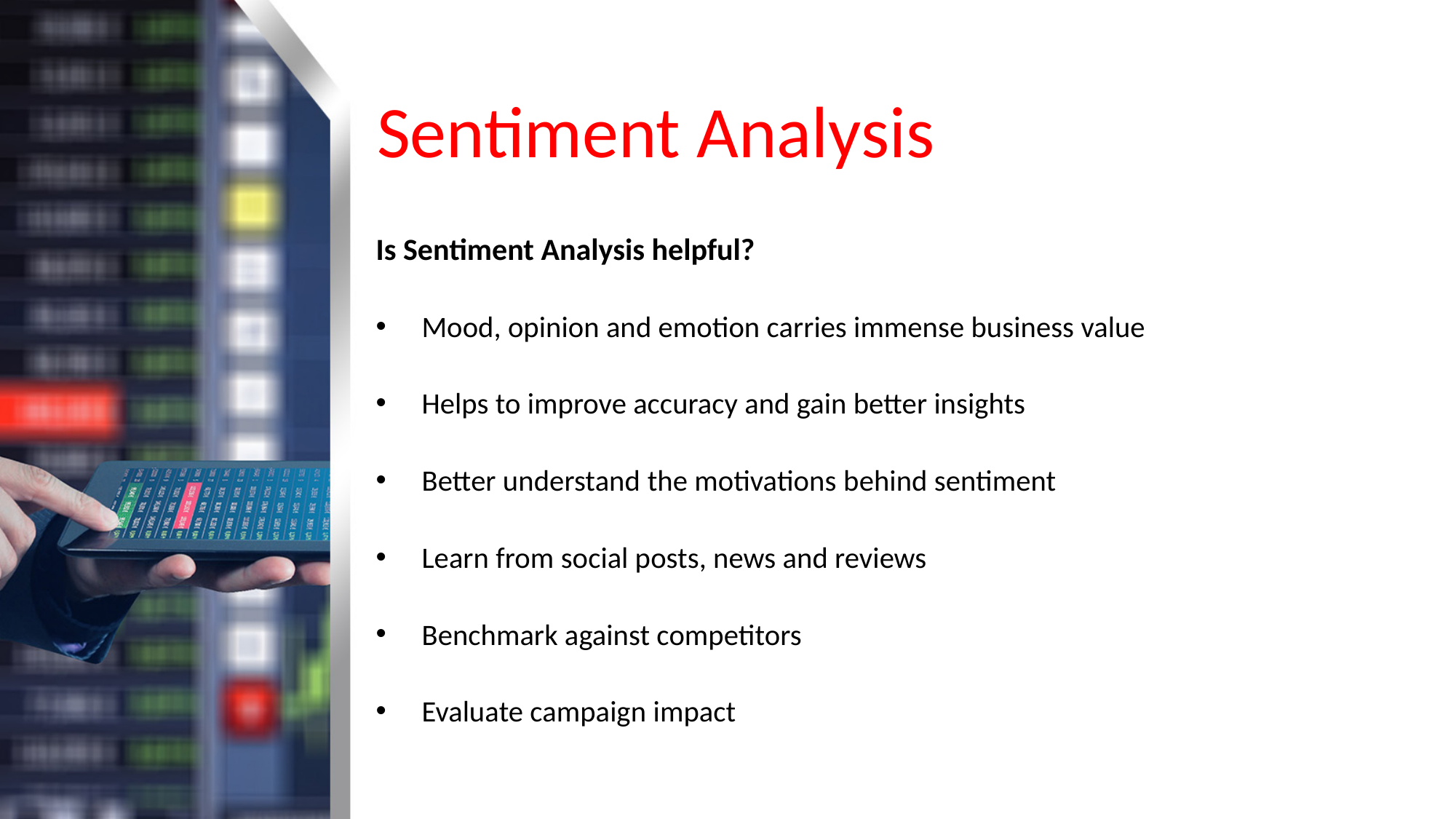

# Sentiment Analysis
Is Sentiment Analysis helpful?
Mood, opinion and emotion carries immense business value
Helps to improve accuracy and gain better insights
Better understand the motivations behind sentiment
Learn from social posts, news and reviews
Benchmark against competitors
Evaluate campaign impact